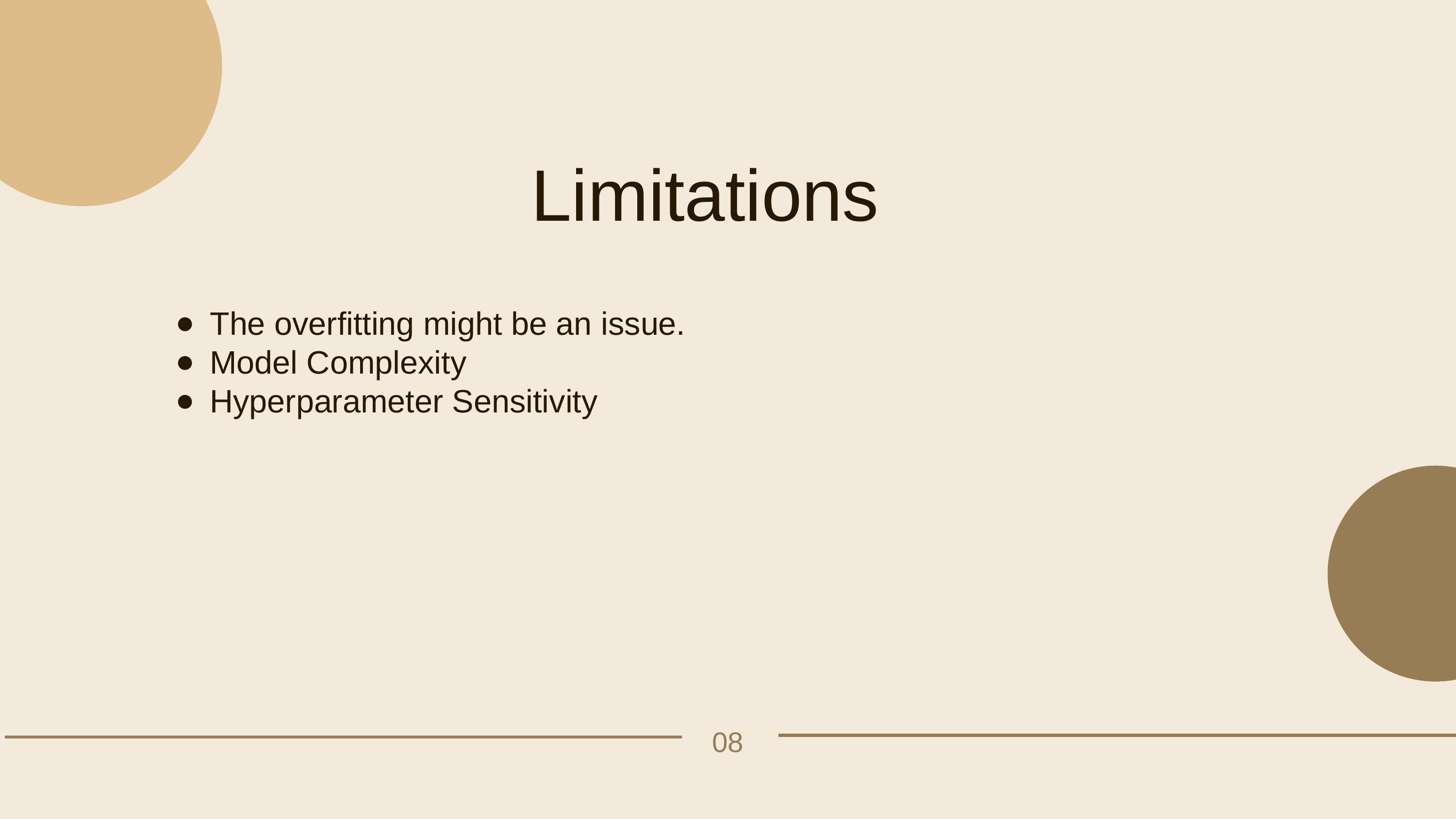

Limitations
The overfitting might be an issue.
Model Complexity
Hyperparameter Sensitivity

08